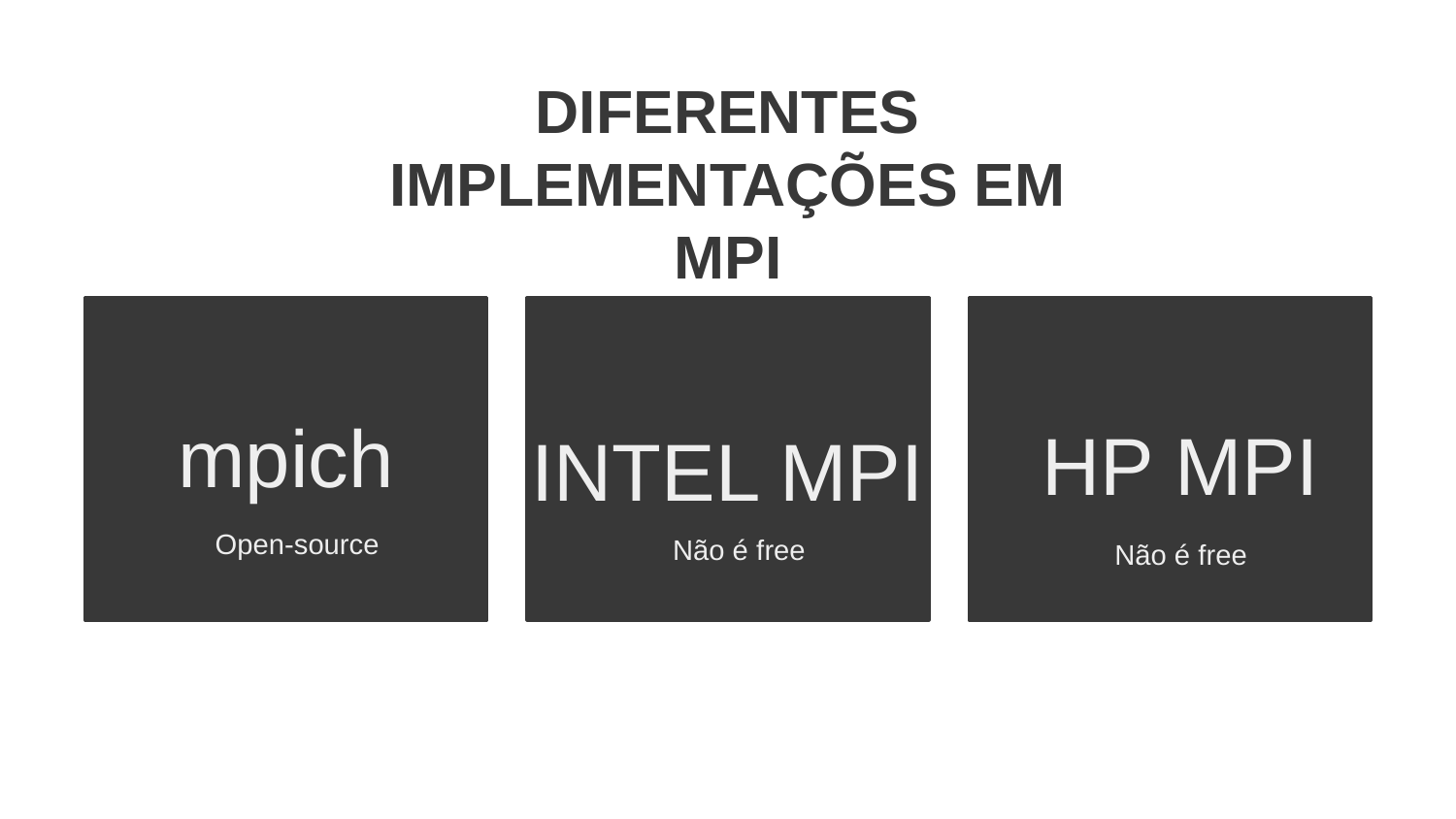

DIFERENTES IMPLEMENTAÇÕES EM MPI
# mpich
HP MPI
INTEL MPI
Open-source
Não é free
Não é free